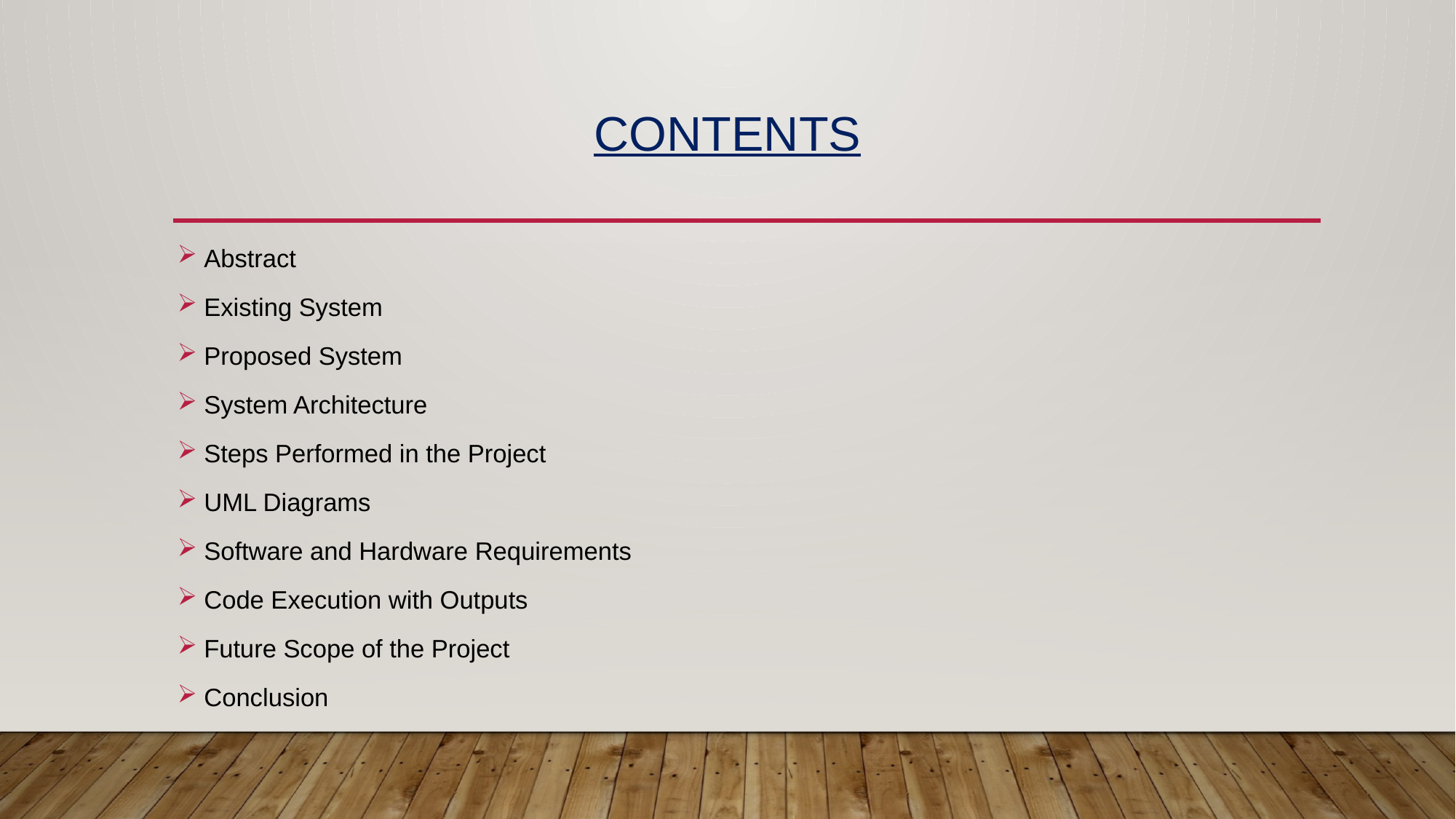

# Contents
Abstract
Existing System
Proposed System
System Architecture
Steps Performed in the Project
UML Diagrams
Software and Hardware Requirements
Code Execution with Outputs
Future Scope of the Project
Conclusion